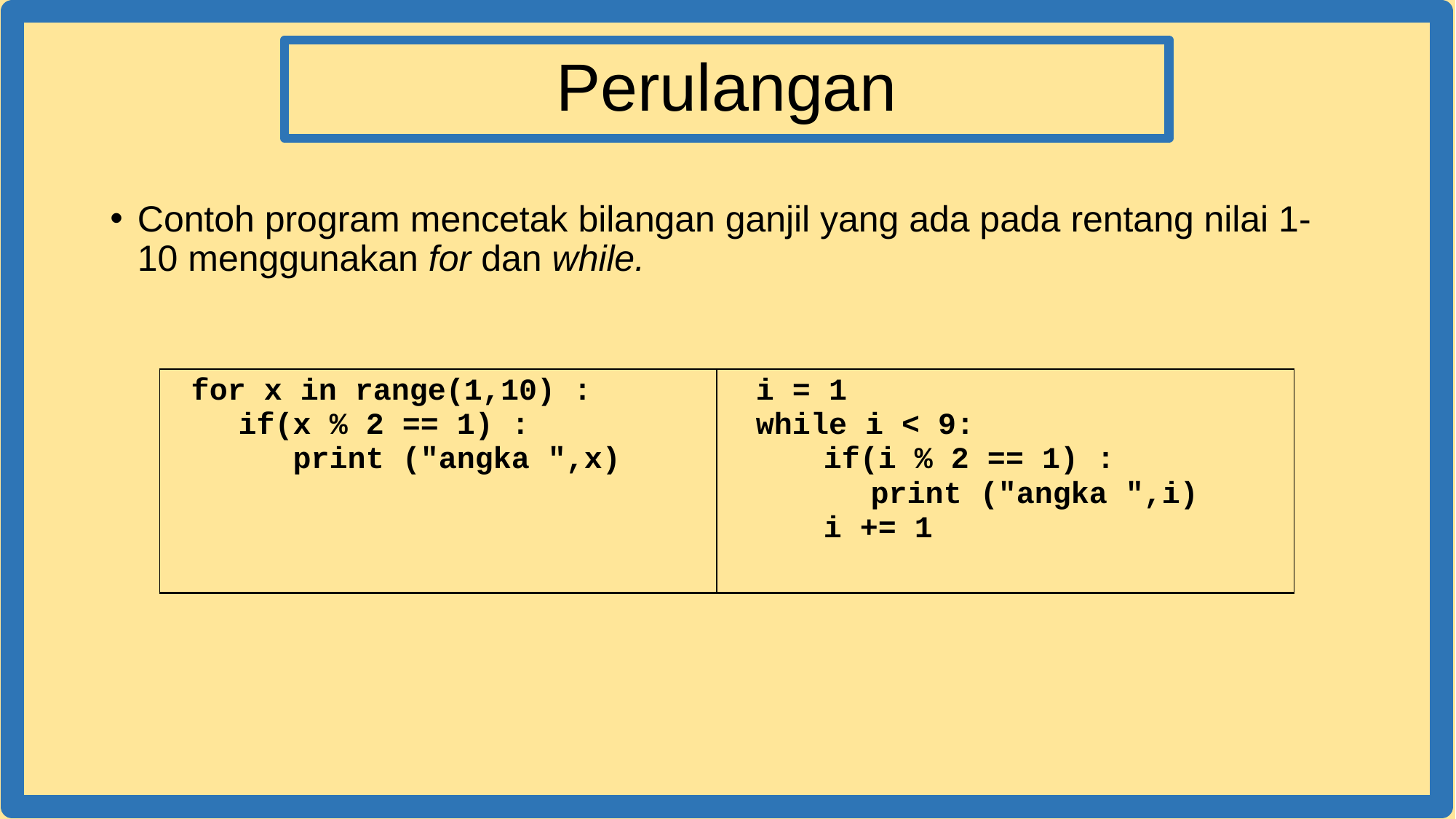

# Perulangan
Contoh program mencetak bilangan ganjil yang ada pada rentang nilai 1-10 menggunakan for dan while.

| for x in range(1,10) : if(x % 2 == 1) : print ("angka ",x) | i = 1 while i < 9: if(i % 2 == 1) : print ("angka ",i) i += 1 |
| --- | --- |